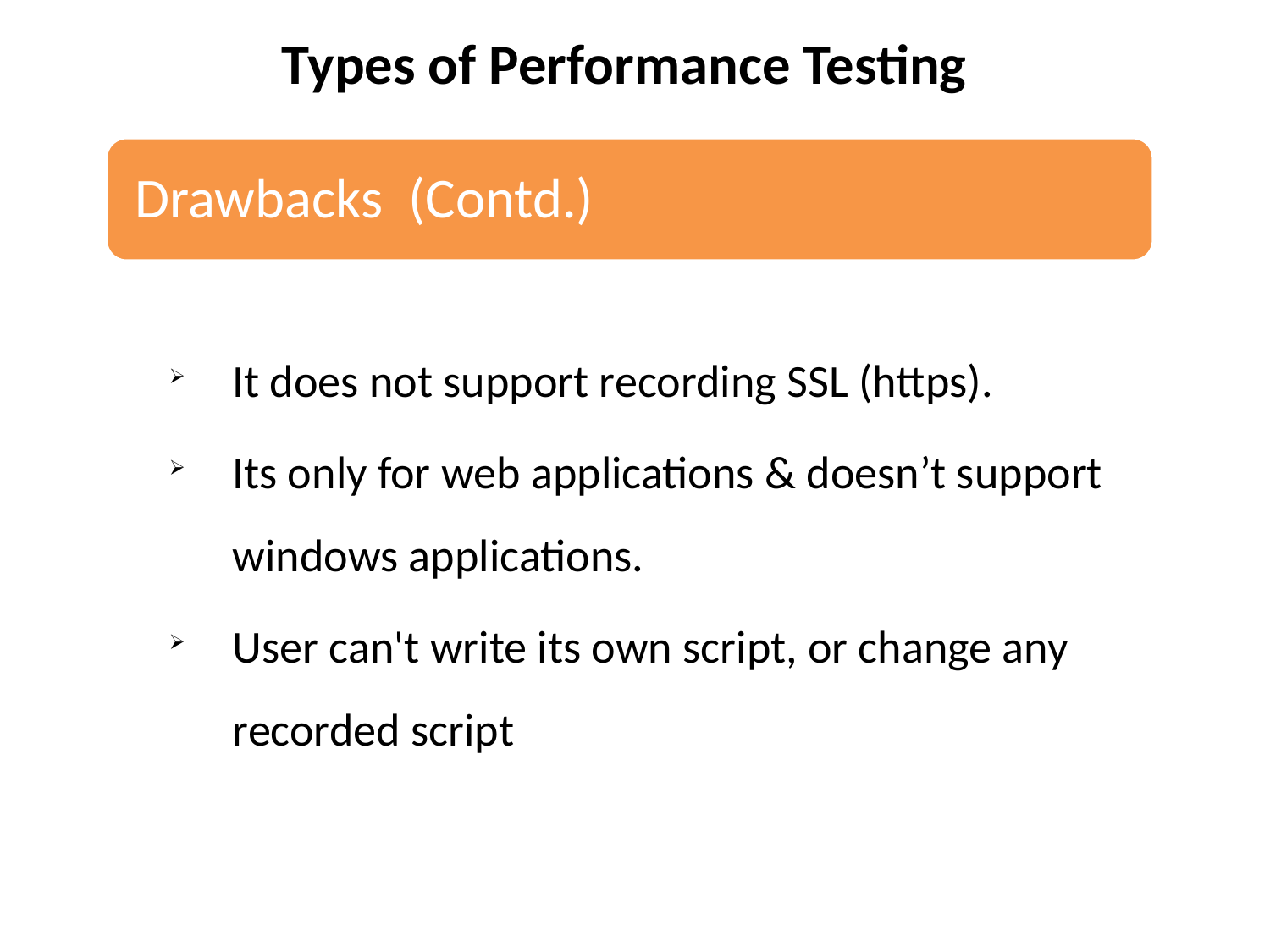

Types of Performance Testing

Drawbacks  (Contd.)

It does not support recording SSL (https).
Its only for web applications & doesn’t support windows applications.
User can't write its own script, or change any recorded script